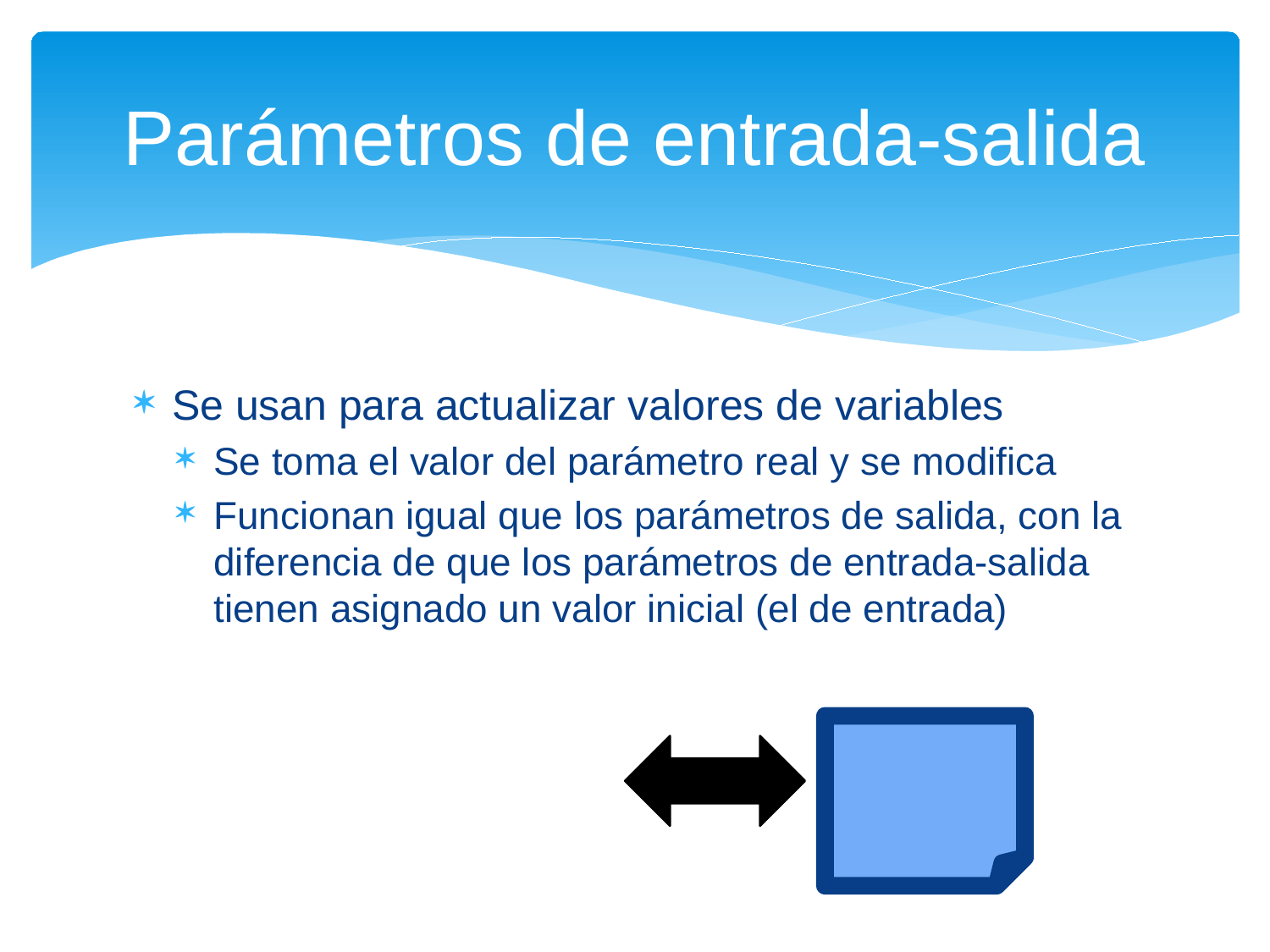

# Parámetros de entrada-salida
Se usan para actualizar valores de variables
Se toma el valor del parámetro real y se modifica
Funcionan igual que los parámetros de salida, con la diferencia de que los parámetros de entrada-salida tienen asignado un valor inicial (el de entrada)